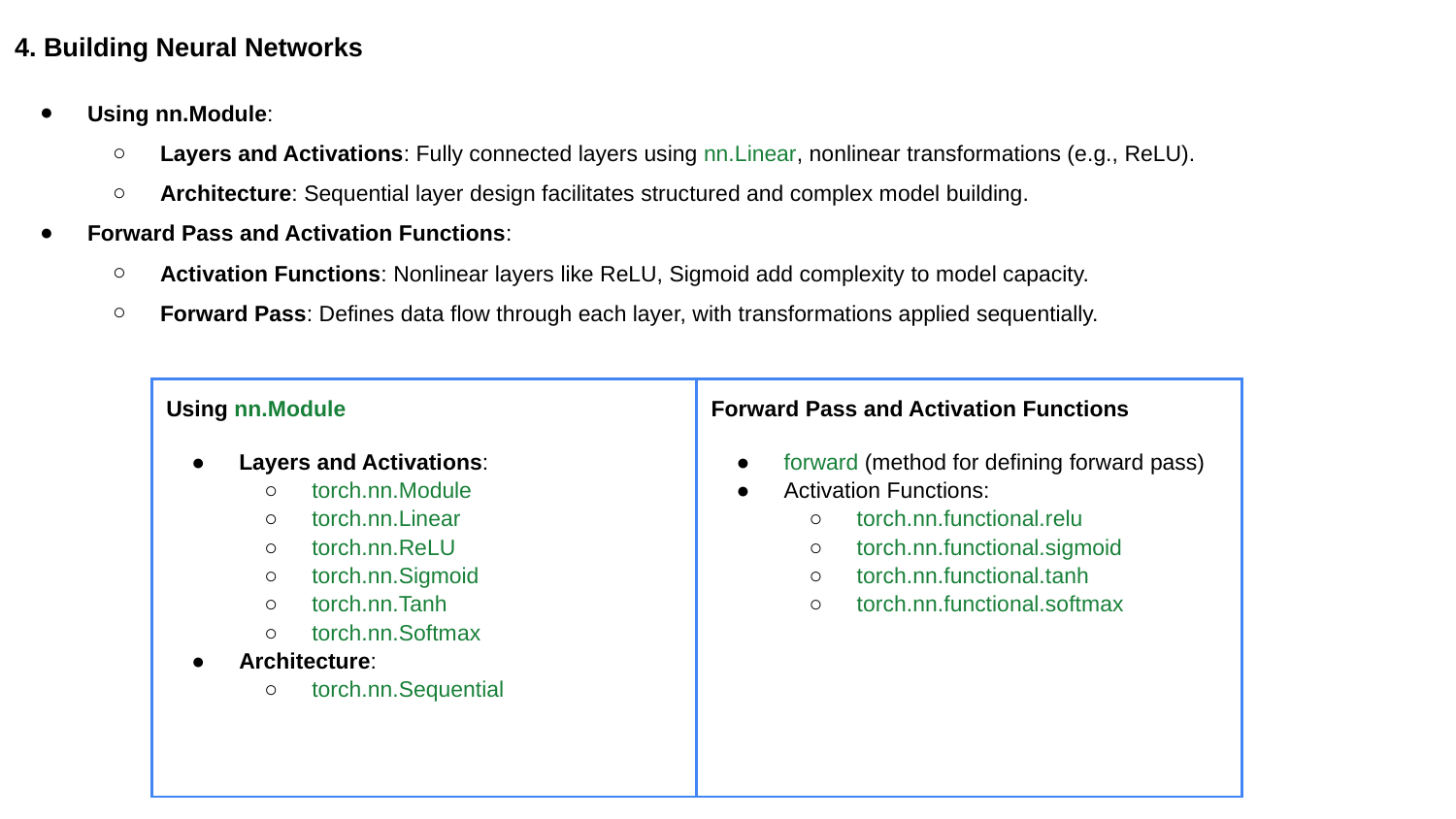

4. Building Neural Networks
Using nn.Module:
Layers and Activations: Fully connected layers using nn.Linear, nonlinear transformations (e.g., ReLU).
Architecture: Sequential layer design facilitates structured and complex model building.
Forward Pass and Activation Functions:
Activation Functions: Nonlinear layers like ReLU, Sigmoid add complexity to model capacity.
Forward Pass: Defines data flow through each layer, with transformations applied sequentially.
| Using nn.Module Layers and Activations: torch.nn.Module torch.nn.Linear torch.nn.ReLU torch.nn.Sigmoid torch.nn.Tanh torch.nn.Softmax Architecture: torch.nn.Sequential | Forward Pass and Activation Functions forward (method for defining forward pass) Activation Functions: torch.nn.functional.relu torch.nn.functional.sigmoid torch.nn.functional.tanh torch.nn.functional.softmax |
| --- | --- |